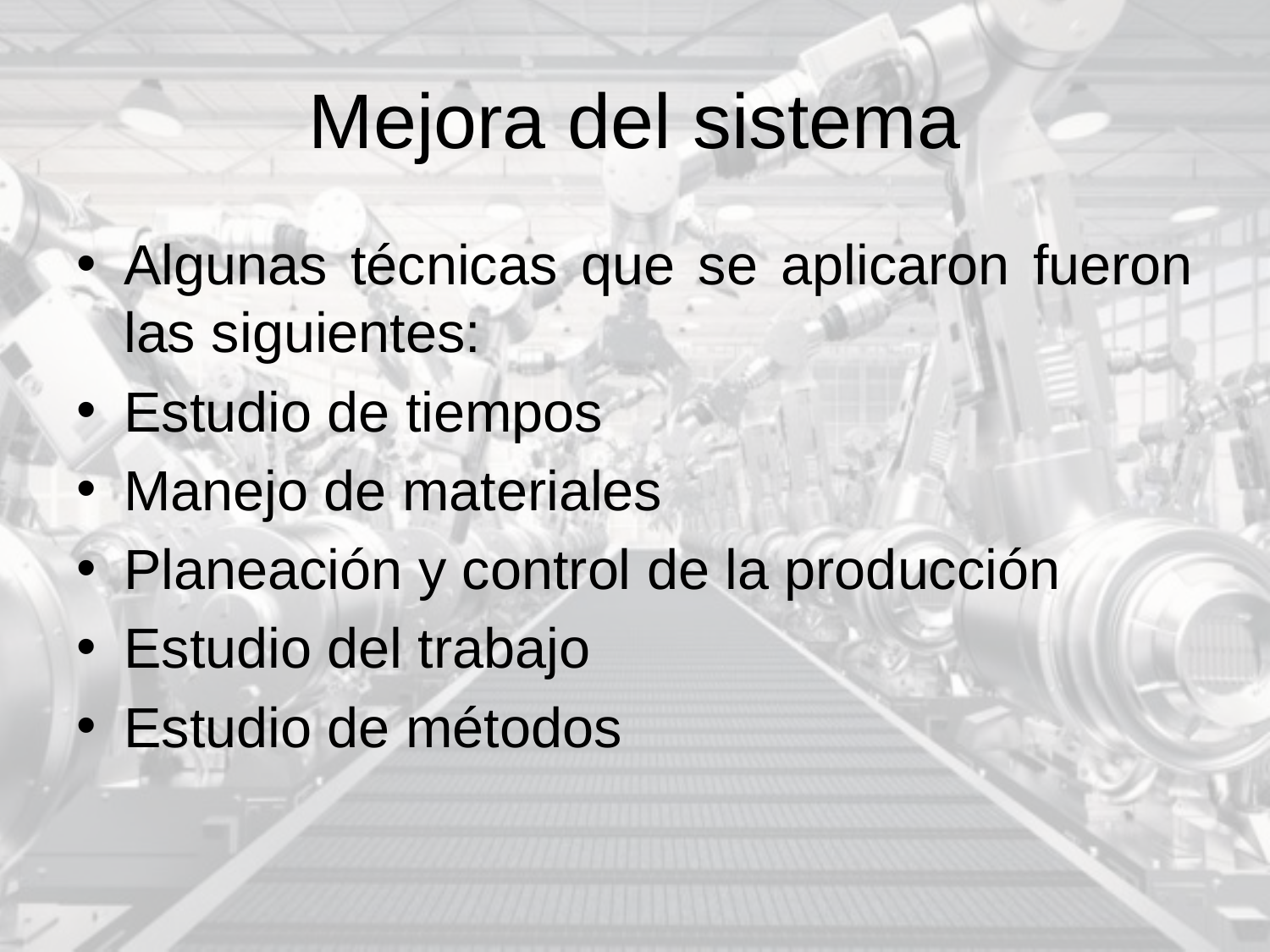

# Mejora del sistema
Algunas técnicas que se aplicaron fueron las siguientes:
Estudio de tiempos
Manejo de materiales
Planeación y control de la producción
Estudio del trabajo
Estudio de métodos